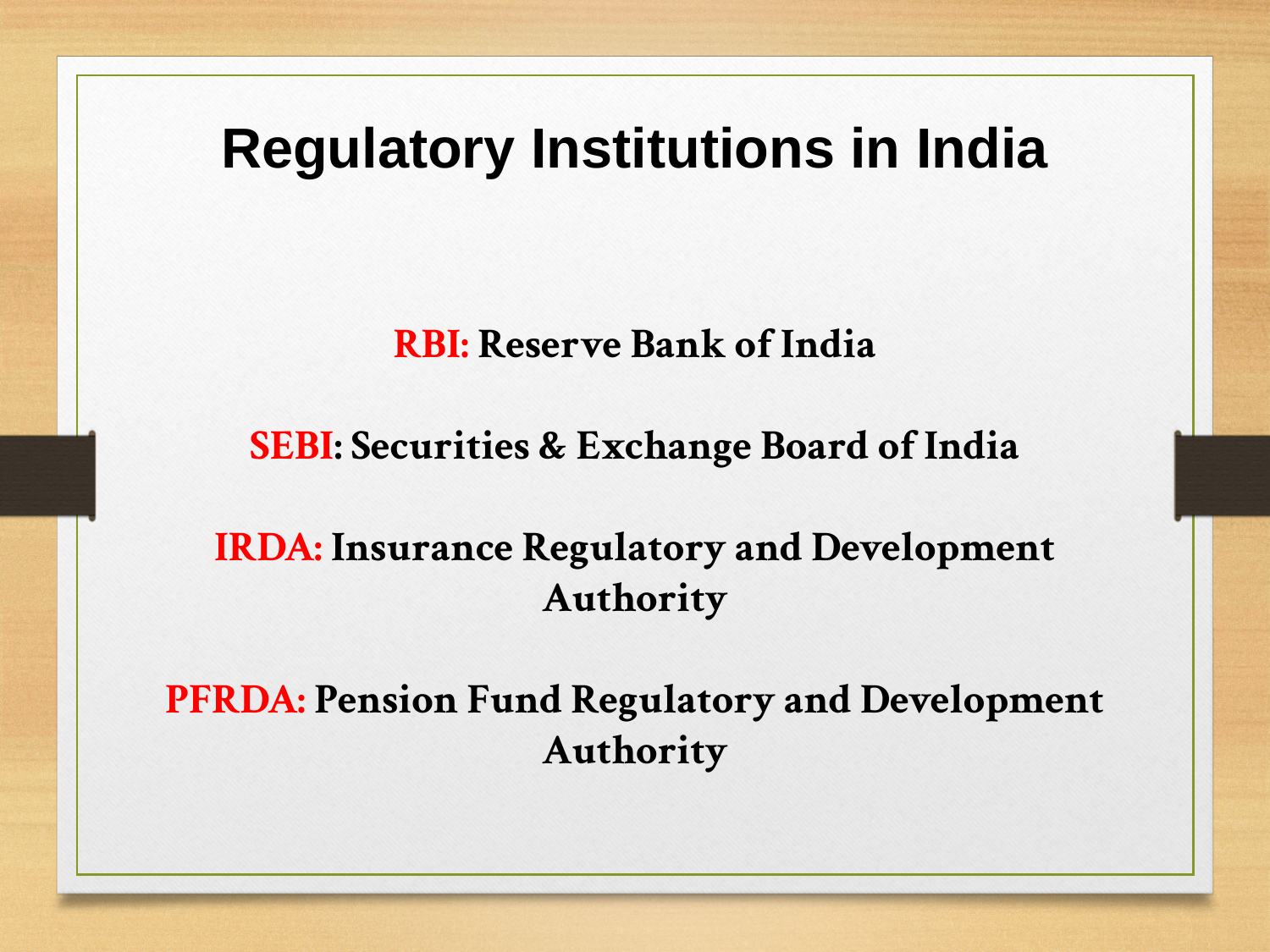

Regulatory Institutions in India

RBI: Reserve Bank of India

SEBI: Securities & Exchange Board of India

IRDA: Insurance Regulatory and Development Authority

PFRDA: Pension Fund Regulatory and Development Authority